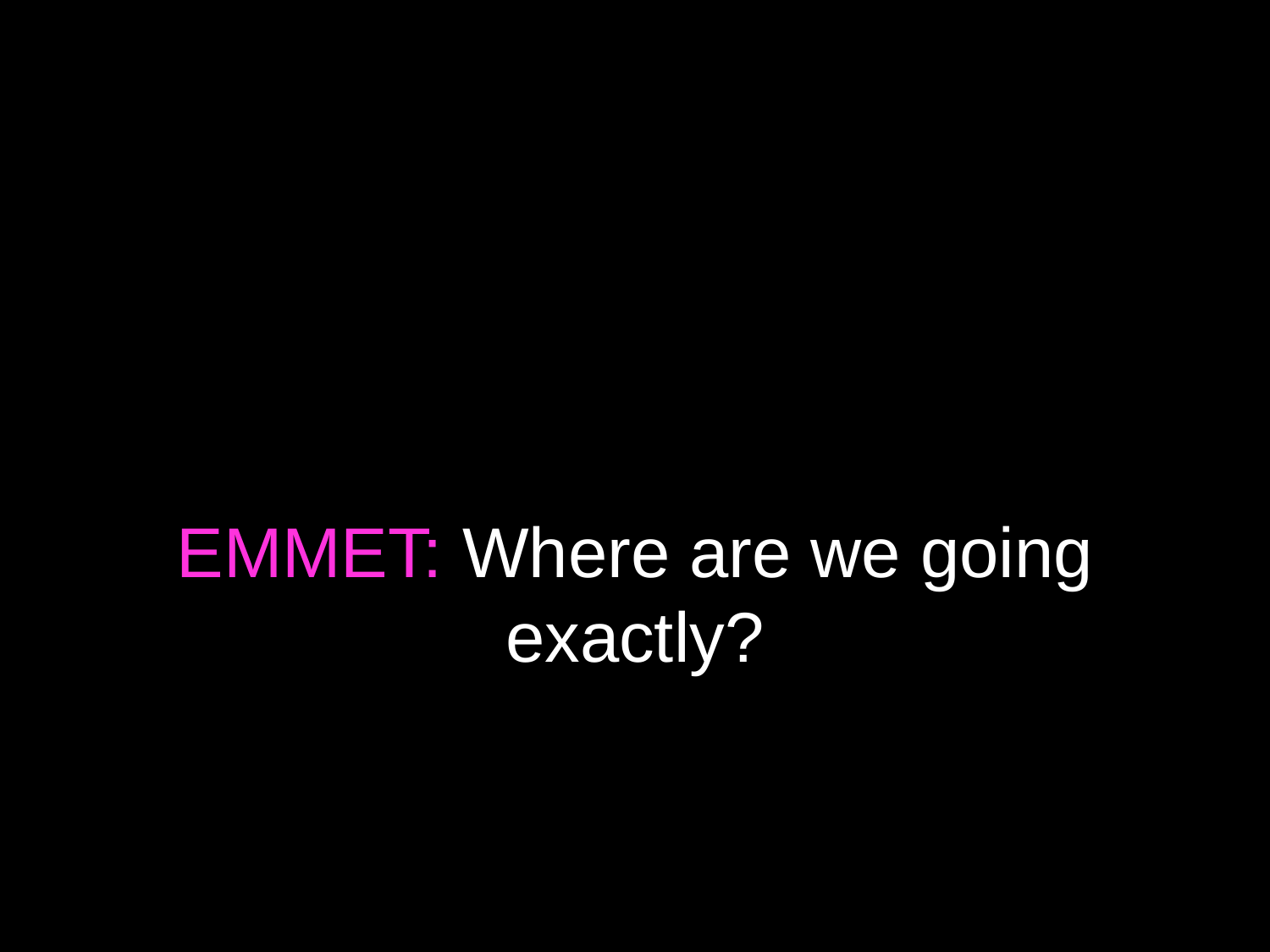

# EMMET: Where are we going exactly?